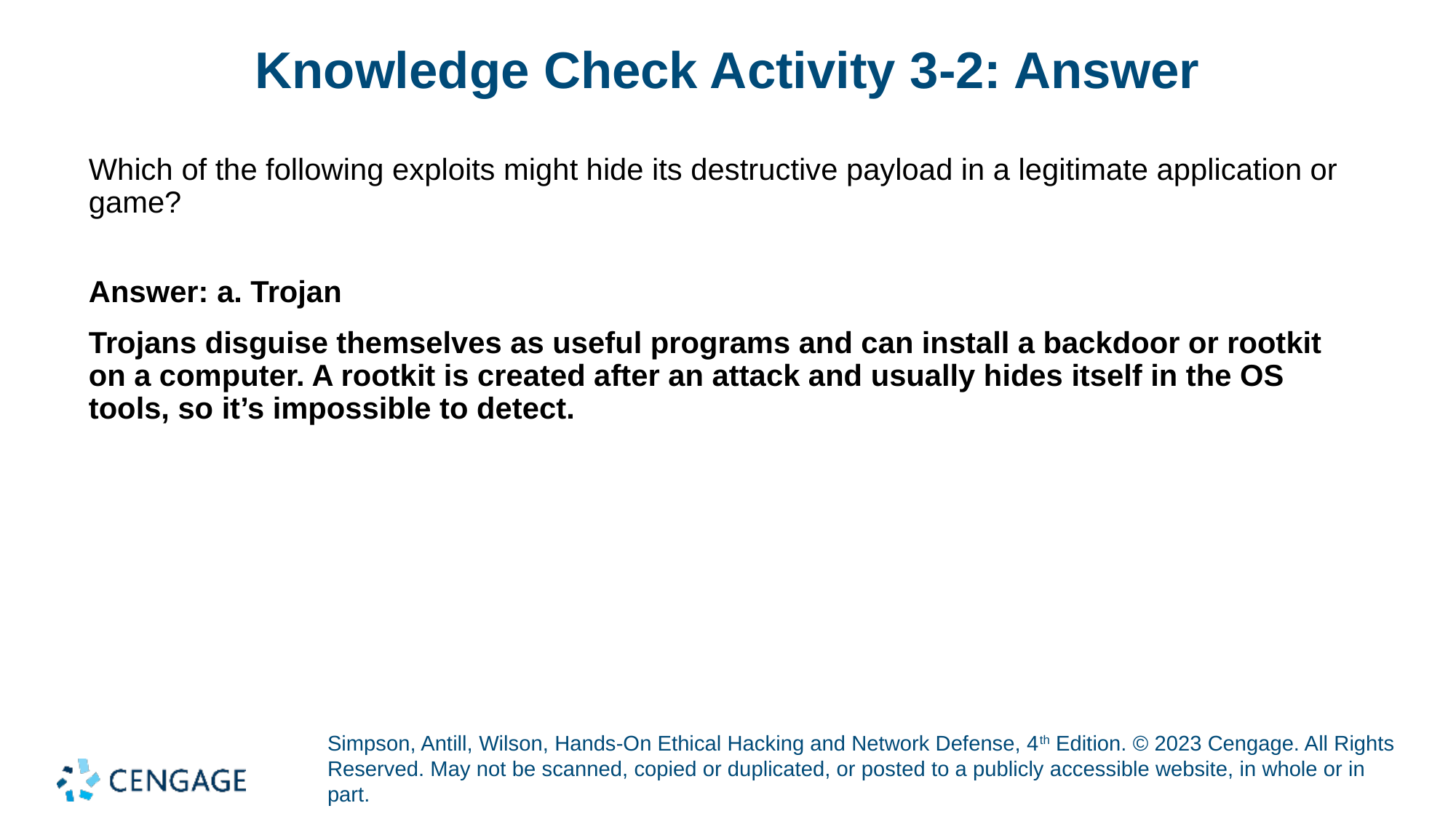

# Knowledge Check Activity 3-2: Answer
Which of the following exploits might hide its destructive payload in a legitimate application or game?

Answer: a. Trojan
Trojans disguise themselves as useful programs and can install a backdoor or rootkit on a computer. A rootkit is created after an attack and usually hides itself in the OS tools, so it’s impossible to detect.